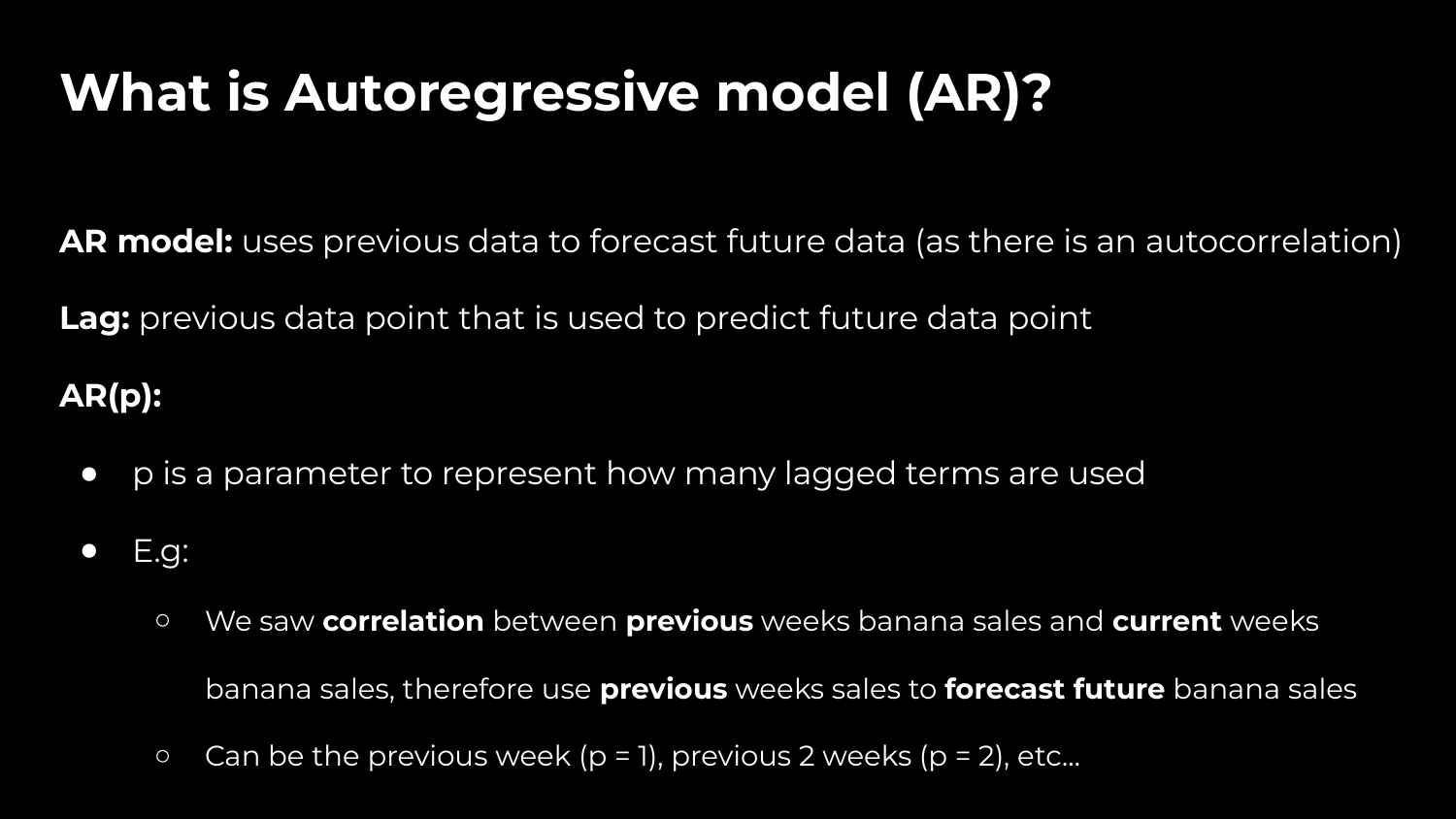

What is Autoregressive model (AR)?

AR model: uses previous data to forecast future data (as there is an autocorrelation)
Lag: previous data point that is used to predict future data point
AR(p):
p is a parameter to represent how many lagged terms are used
E.g:
We saw correlation between previous weeks banana sales and current weeks banana sales, therefore use previous weeks sales to forecast future banana sales
Can be the previous week (p = 1), previous 2 weeks (p = 2), etc…